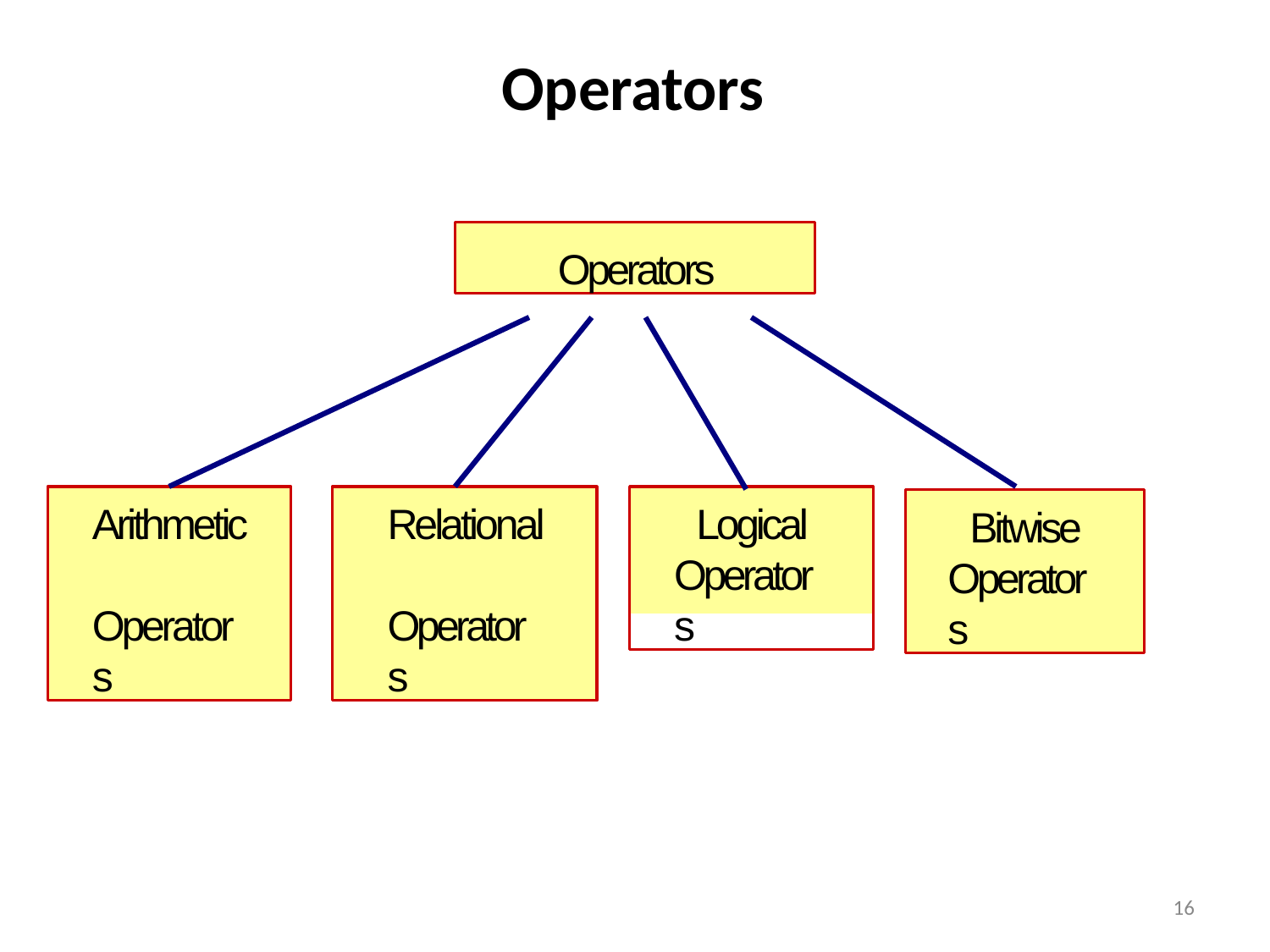

# Operators
Operators

Arithmetic  Operators
Relational  Operators

Logical  Operators
Bitwise  Operators
16